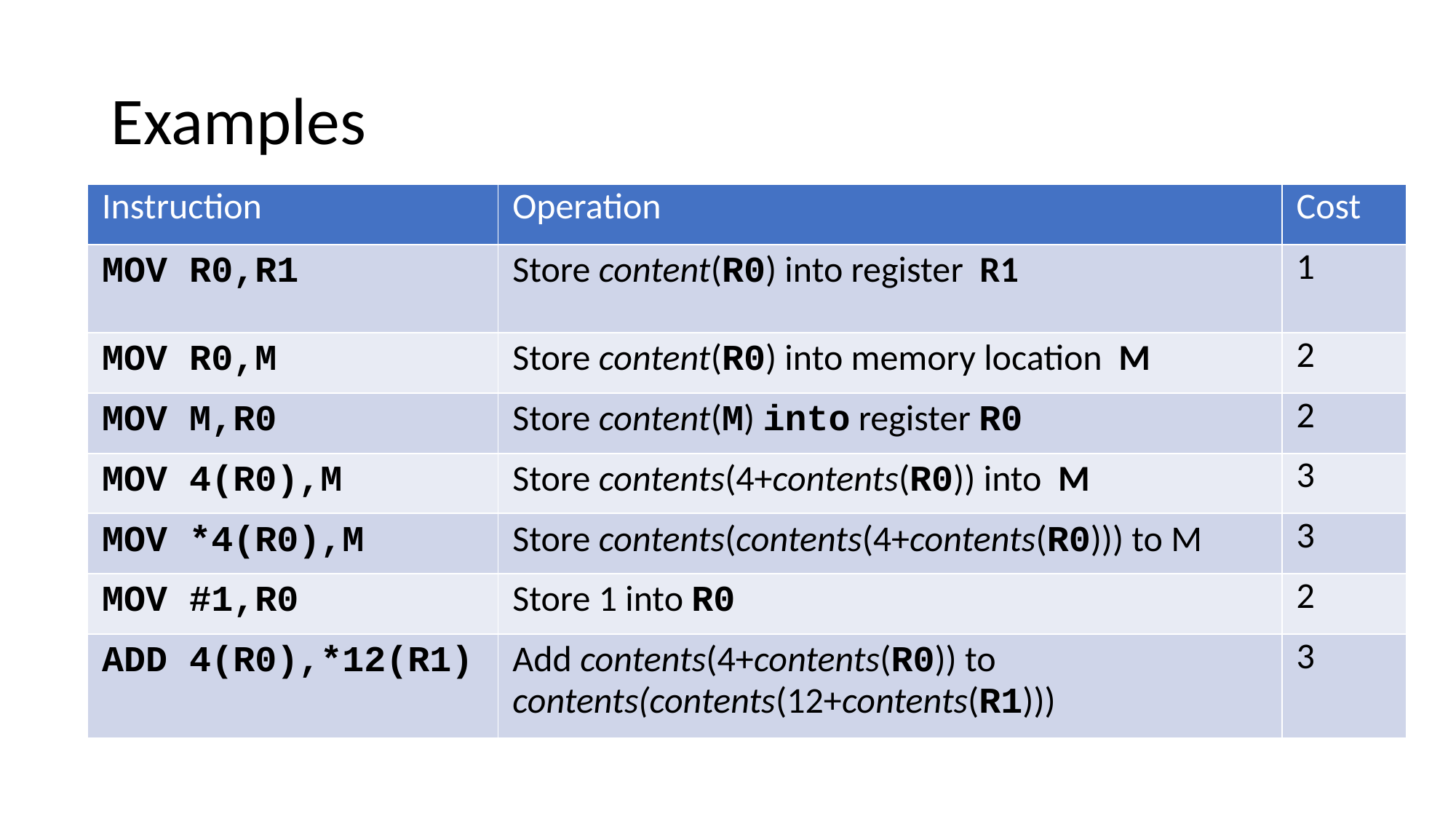

# Examples
| Instruction | Operation | Cost |
| --- | --- | --- |
| MOV R0,R1 | Store content(R0) into register R1 | 1 |
| MOV R0,M | Store content(R0) into memory location M | 2 |
| MOV M,R0 | Store content(M) into register R0 | 2 |
| MOV 4(R0),M | Store contents(4+contents(R0)) into M | 3 |
| MOV \*4(R0),M | Store contents(contents(4+contents(R0))) to M | 3 |
| MOV #1,R0 | Store 1 into R0 | 2 |
| ADD 4(R0),\*12(R1) | Add contents(4+contents(R0)) to contents(contents(12+contents(R1))) | 3 |